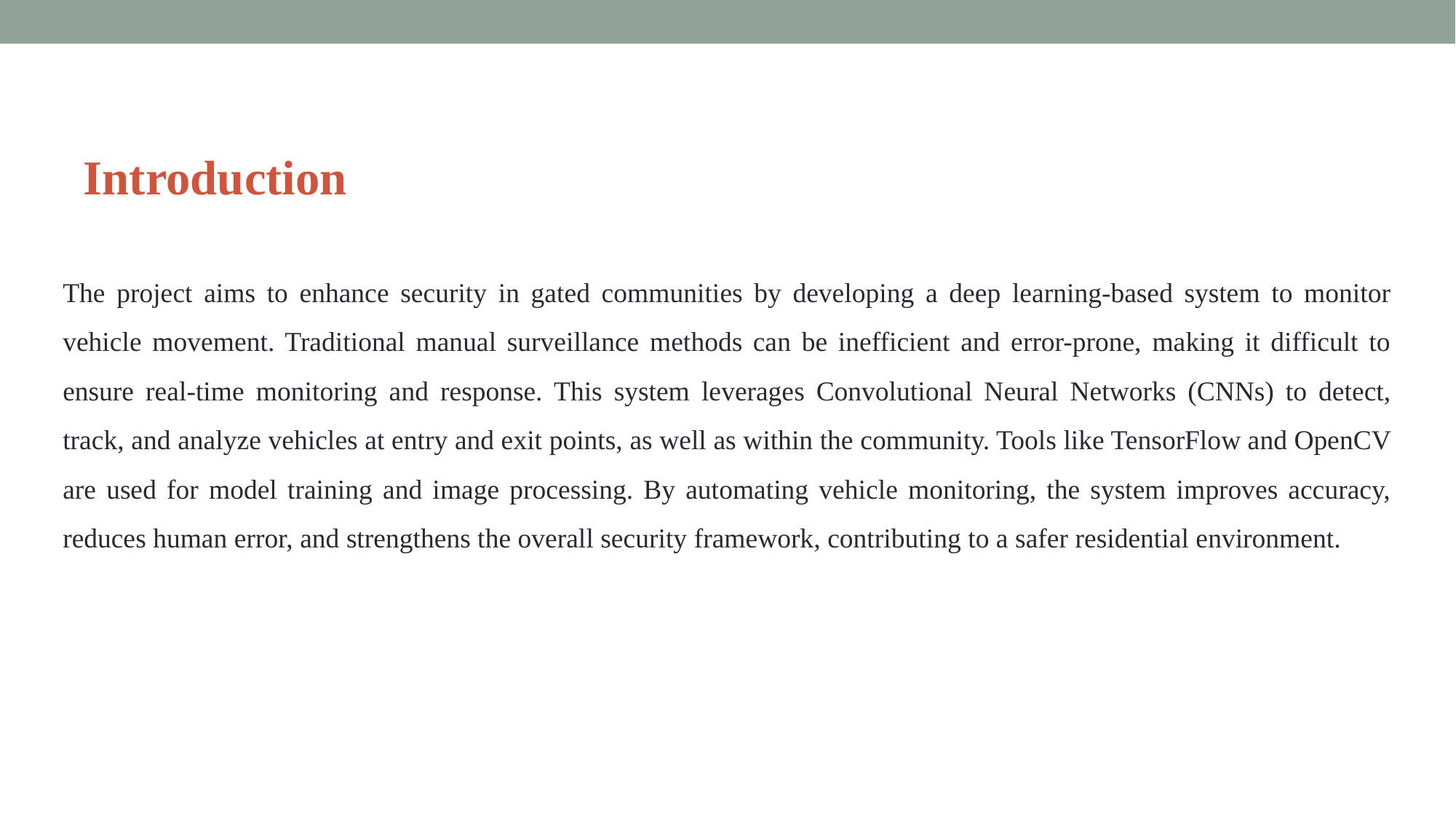

# Introduction
The project aims to enhance security in gated communities by developing a deep learning-based system to monitor vehicle movement. Traditional manual surveillance methods can be inefficient and error-prone, making it difficult to ensure real-time monitoring and response. This system leverages Convolutional Neural Networks (CNNs) to detect, track, and analyze vehicles at entry and exit points, as well as within the community. Tools like TensorFlow and OpenCV are used for model training and image processing. By automating vehicle monitoring, the system improves accuracy, reduces human error, and strengthens the overall security framework, contributing to a safer residential environment.